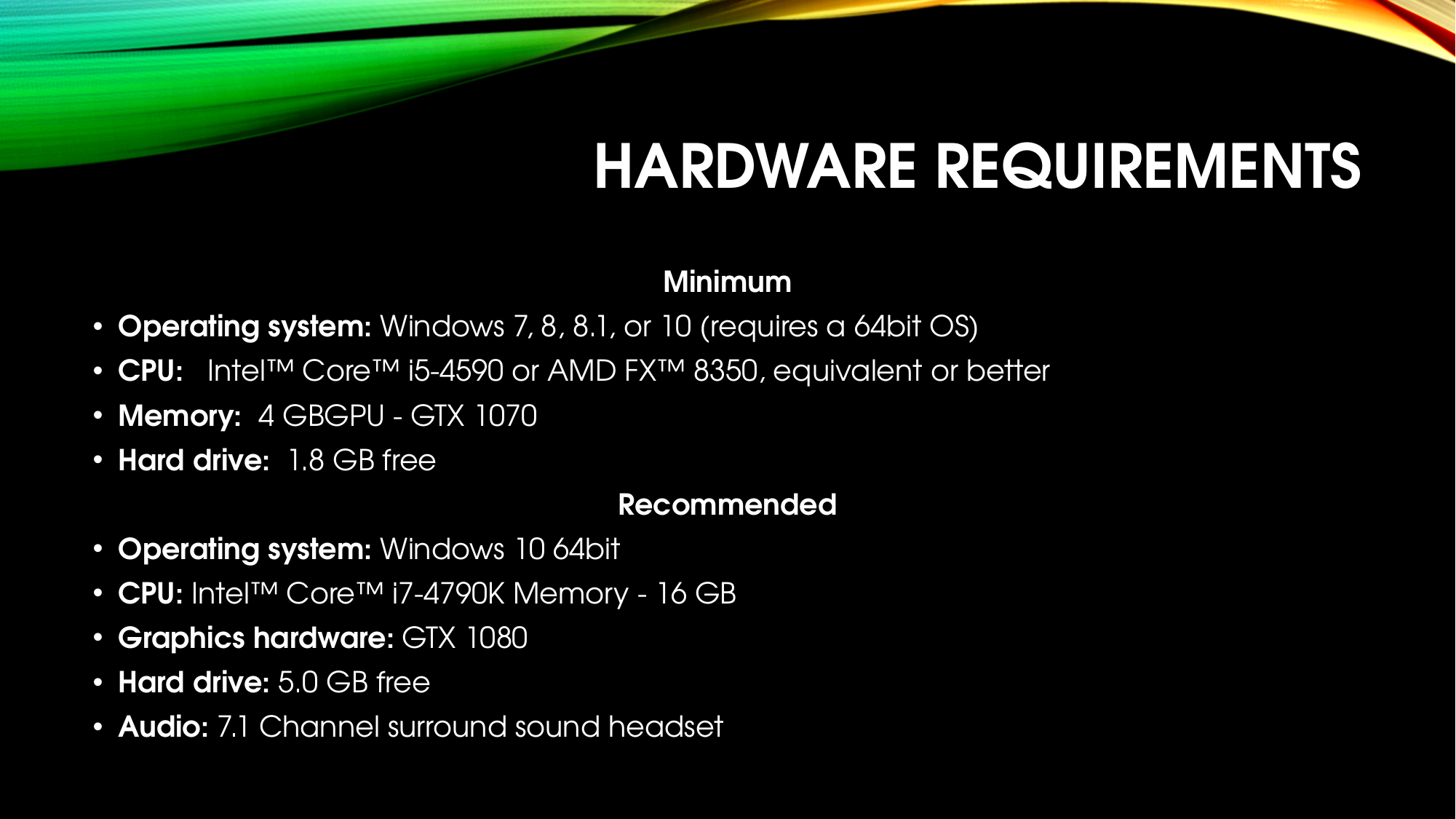

# Hardware Requirements
Minimum
Operating system: Windows 7, 8, 8.1, or 10 (requires a 64bit OS)
CPU:   Intel™ Core™ i5-4590 or AMD FX™ 8350, equivalent or better
Memory:  4 GBGPU - GTX 1070
Hard drive:  1.8 GB free
Recommended
Operating system: Windows 10 64bit
CPU: Intel™ Core™ i7-4790K Memory - 16 GB
Graphics hardware: GTX 1080
Hard drive: 5.0 GB free
Audio: 7.1 Channel surround sound headset